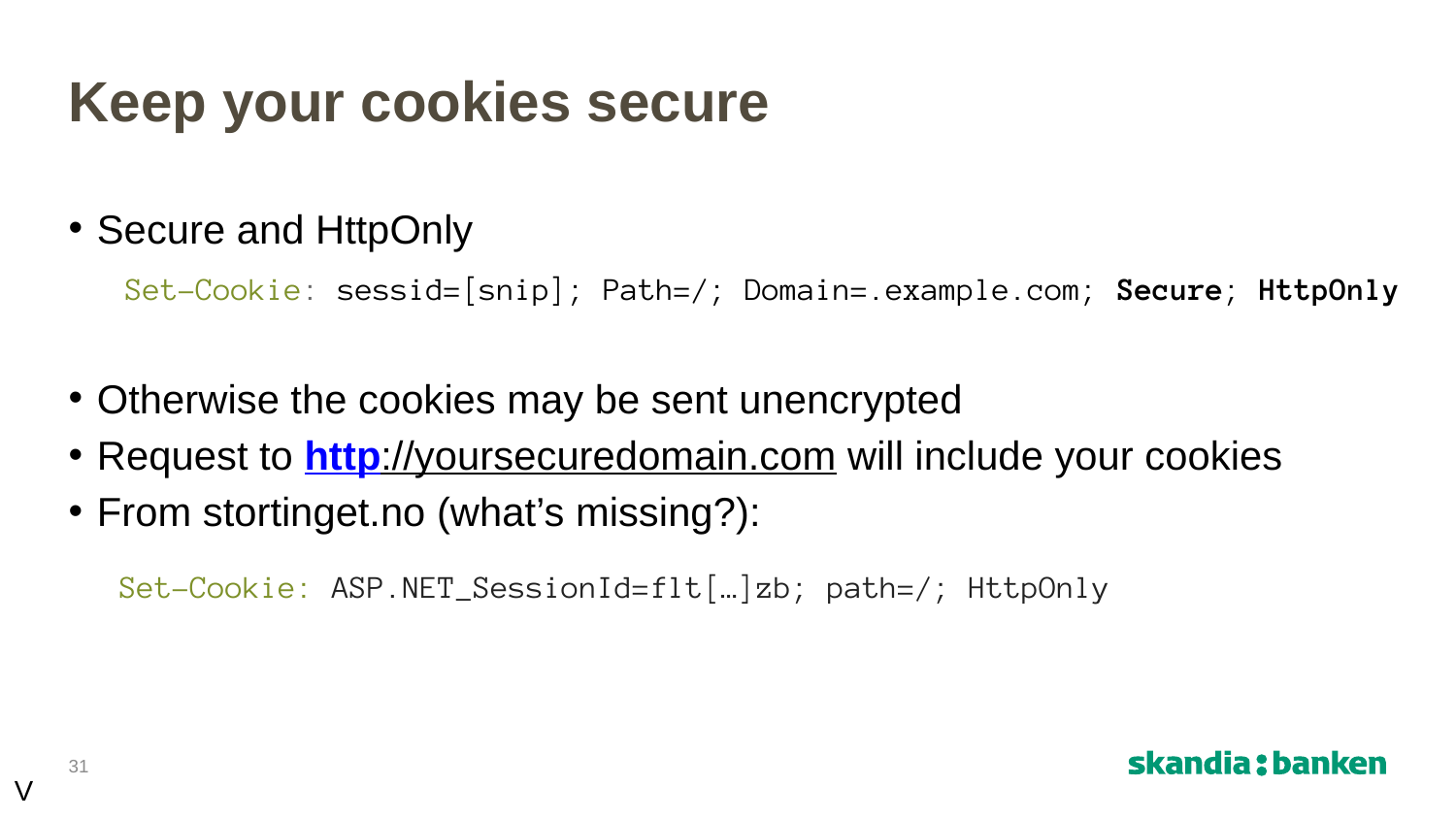

# Keep your cookies secure
Secure and HttpOnly

Otherwise the cookies may be sent unencrypted
Request to http://yoursecuredomain.com will include your cookies
From stortinget.no (what’s missing?):

Set-Cookie: sessid=[snip]; Path=/; Domain=.example.com; Secure; HttpOnly
Set-Cookie: ASP.NET_SessionId=flt[…]zb; path=/; HttpOnly

31
V